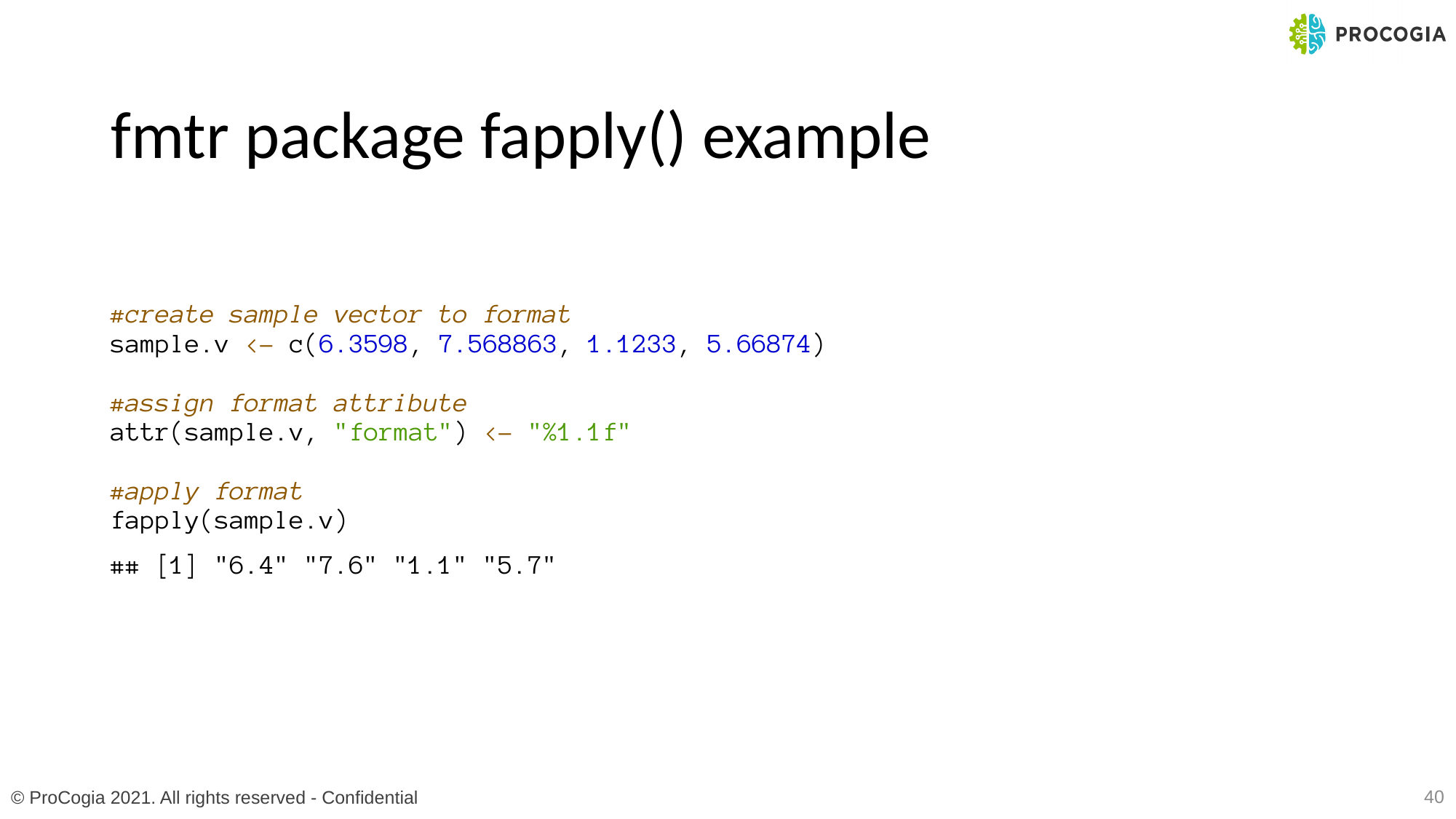

# fmtr package fapply() example
#create sample vector to format
sample.v <- c(6.3598, 7.568863, 1.1233, 5.66874)
#assign format attribute
attr(sample.v, "format") <- "%1.1f"
#apply format
fapply(sample.v)
## [1] "6.4" "7.6" "1.1" "5.7"
40